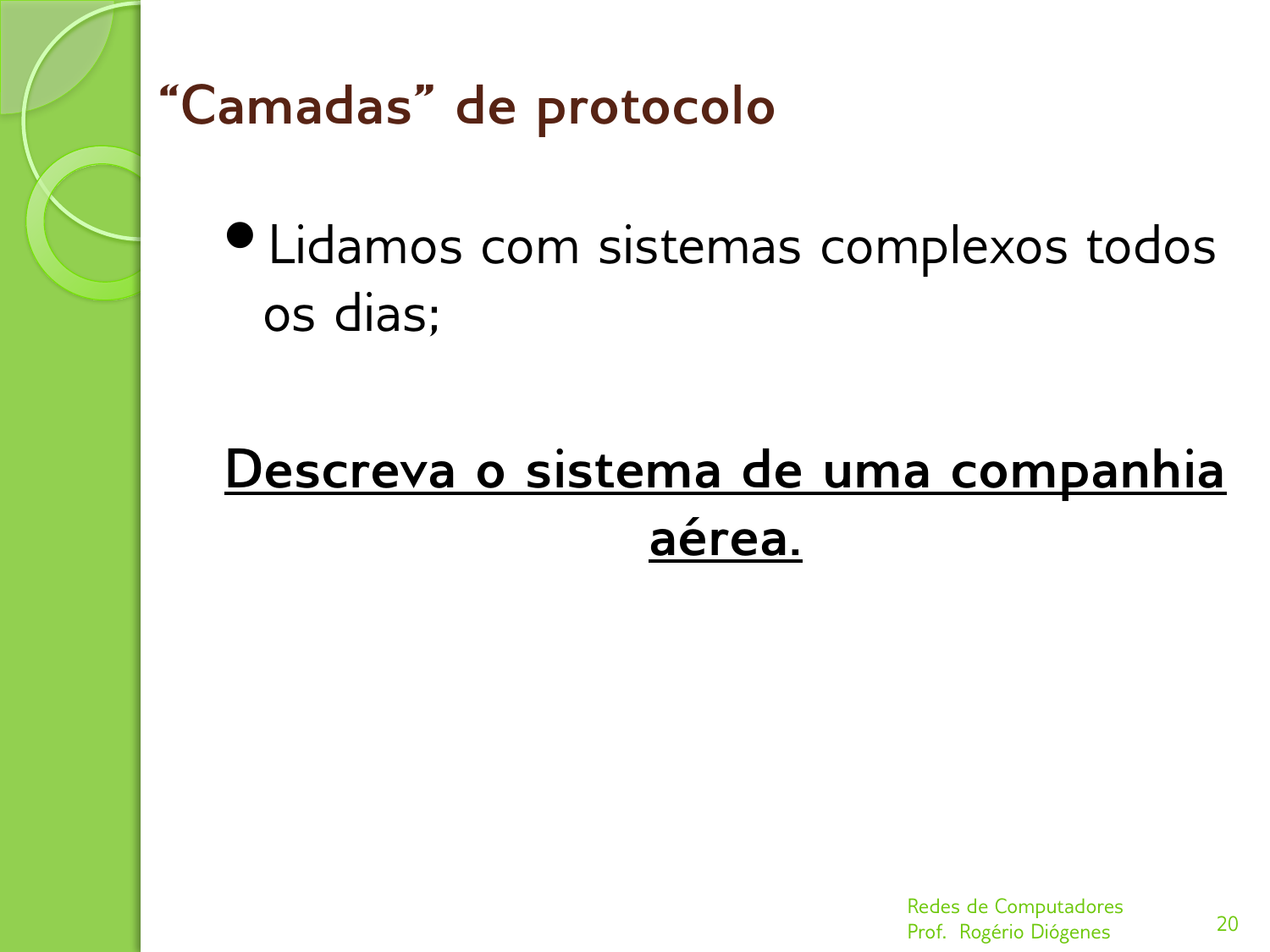

# “Camadas” de protocolo
Lidamos com sistemas complexos todos os dias;

Descreva o sistema de uma companhia aérea.
20
Redes de Computadores
Prof.  Rogério Diógenes